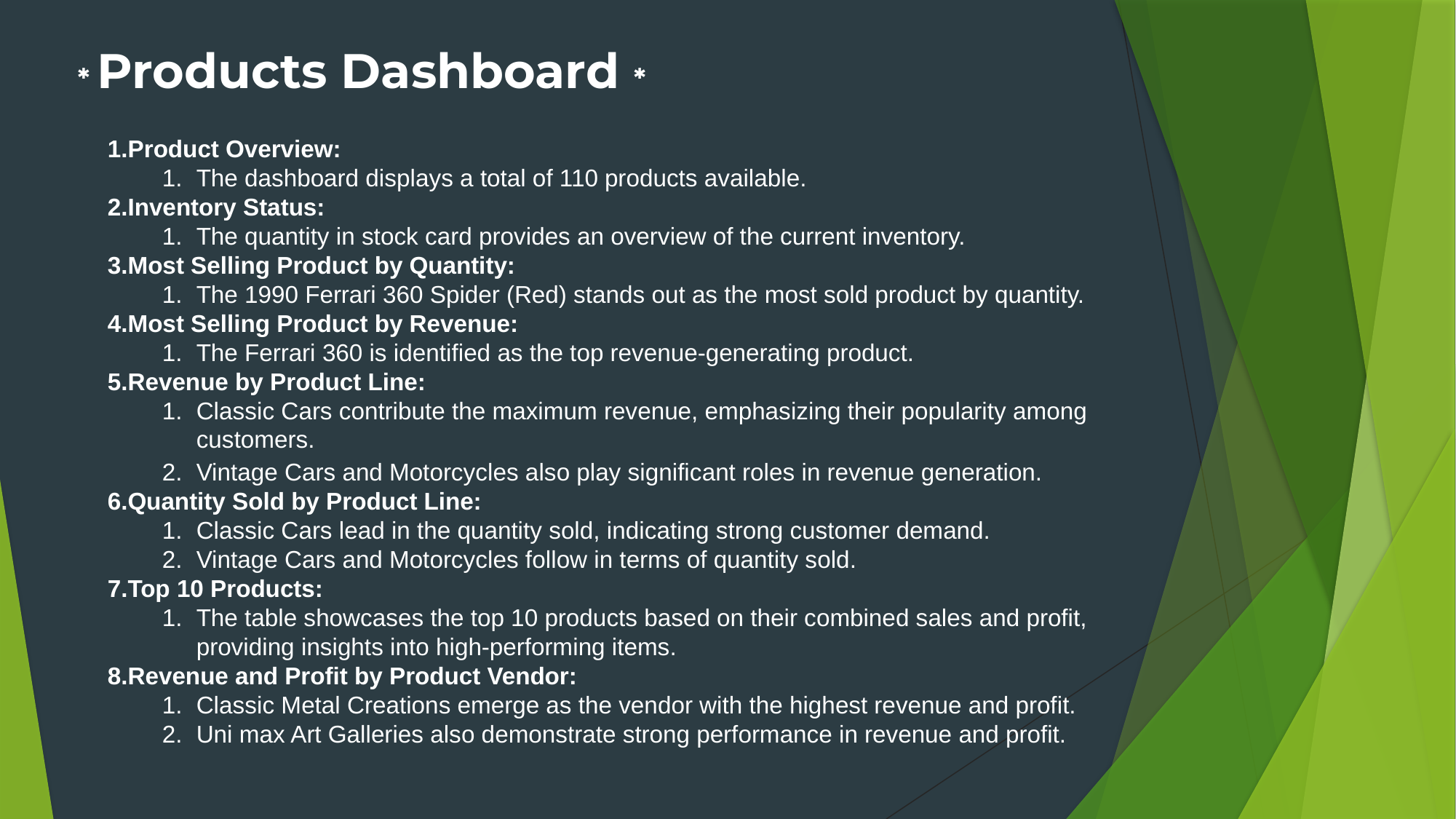

* Products Dashboard *
Product Overview:
The dashboard displays a total of 110 products available.
Inventory Status:
The quantity in stock card provides an overview of the current inventory.
Most Selling Product by Quantity:
The 1990 Ferrari 360 Spider (Red) stands out as the most sold product by quantity.
Most Selling Product by Revenue:
The Ferrari 360 is identified as the top revenue-generating product.
Revenue by Product Line:
Classic Cars contribute the maximum revenue, emphasizing their popularity among customers.
Vintage Cars and Motorcycles also play significant roles in revenue generation.
Quantity Sold by Product Line:
Classic Cars lead in the quantity sold, indicating strong customer demand.
Vintage Cars and Motorcycles follow in terms of quantity sold.
Top 10 Products:
The table showcases the top 10 products based on their combined sales and profit, providing insights into high-performing items.
Revenue and Profit by Product Vendor:
Classic Metal Creations emerge as the vendor with the highest revenue and profit.
Uni max Art Galleries also demonstrate strong performance in revenue and profit.